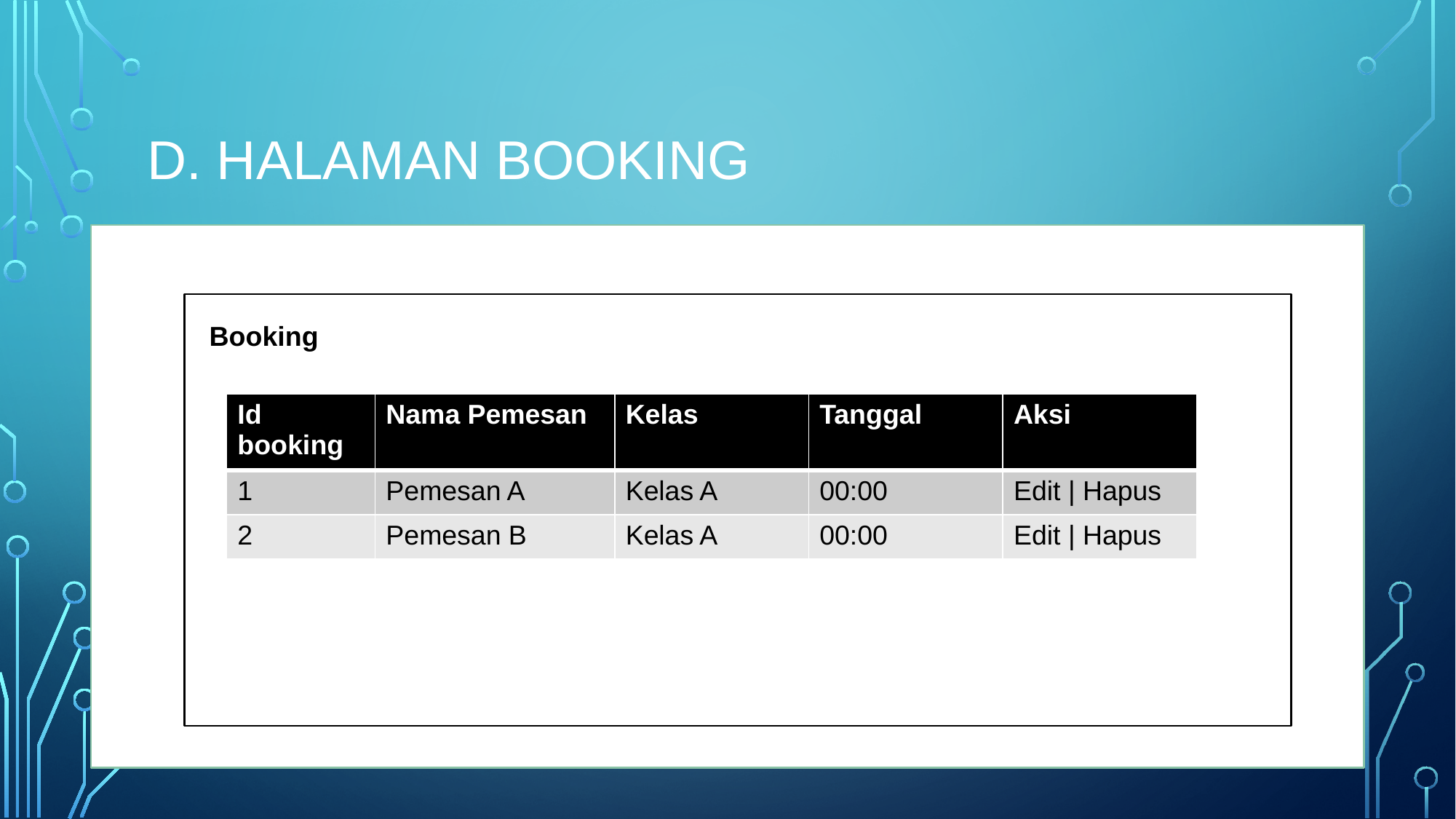

# D. Halaman Booking

Booking
| Id booking | Nama Pemesan | Kelas | Tanggal | Aksi |
| --- | --- | --- | --- | --- |
| 1 | Pemesan A | Kelas A | 00:00 | Edit | Hapus |
| 2 | Pemesan B | Kelas A | 00:00 | Edit | Hapus |
Login